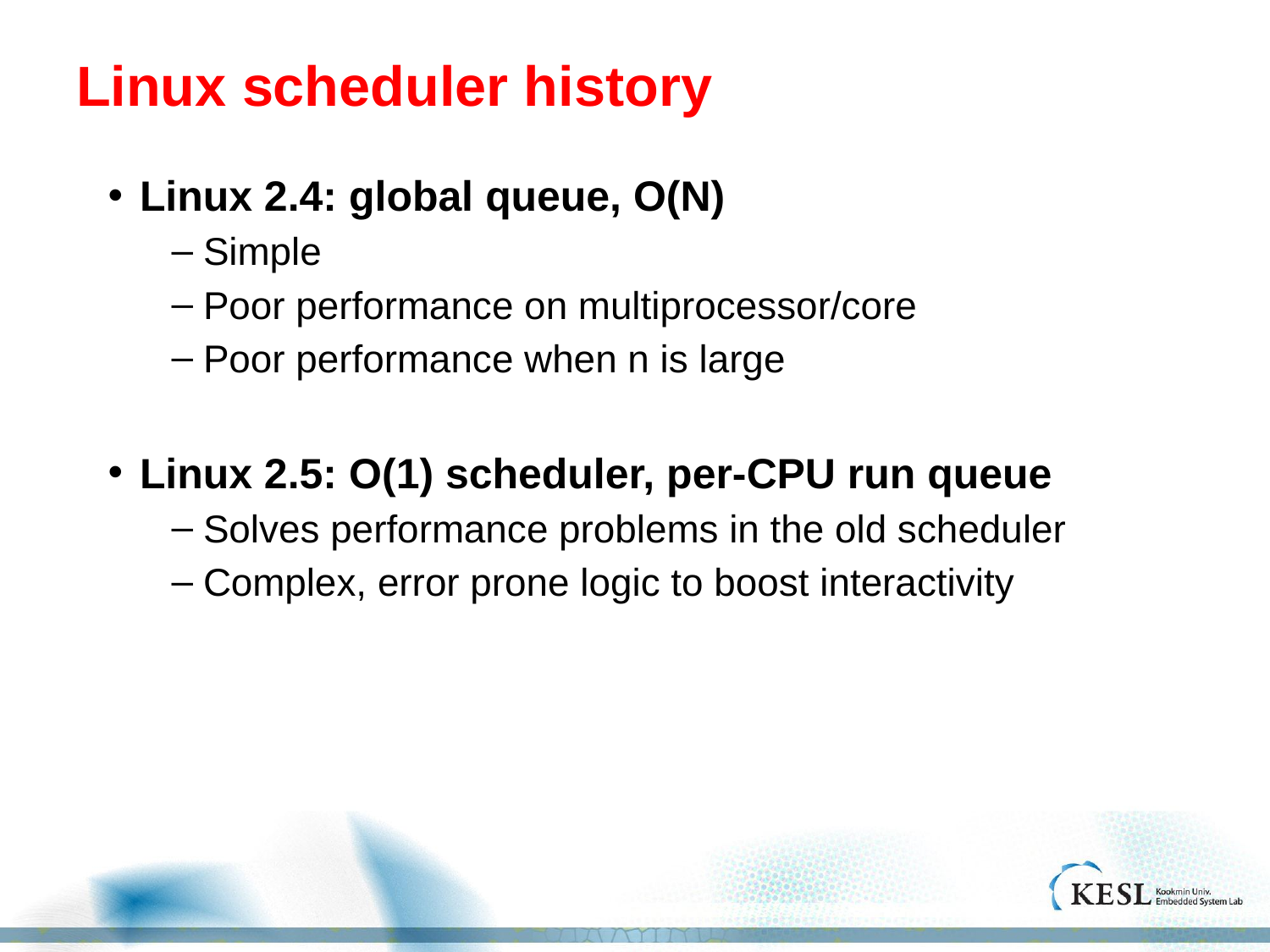

# Linux scheduler history
Linux 2.4: global queue, O(N)
Simple
Poor performance on multiprocessor/core
Poor performance when n is large

Linux 2.5: O(1) scheduler, per-CPU run queue
Solves performance problems in the old scheduler
Complex, error prone logic to boost interactivity